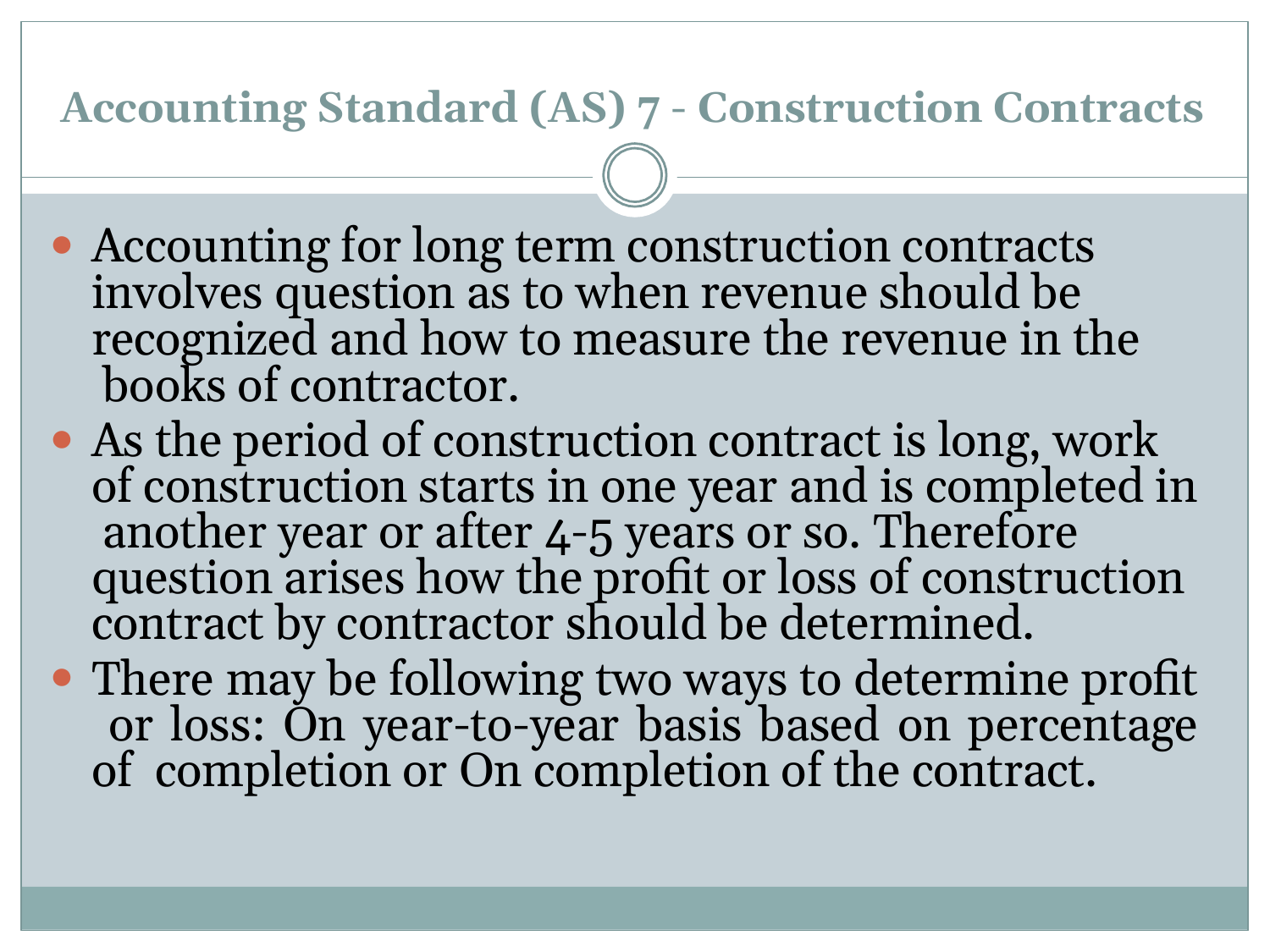

# Accounting Standard (AS) 7 - Construction Contracts
Accounting for long term construction contracts  involves question as to when revenue should be  recognized and how to measure the revenue in the  books of contractor.
As the period of construction contract is long, work  of construction starts in one year and is completed in  another year or after 4-5 years or so. Therefore  question arises how the profit or loss of construction  contract by contractor should be determined.
There may be following two ways to determine profit  or loss: On year-to-year basis based on percentage of  completion or On completion of the contract.